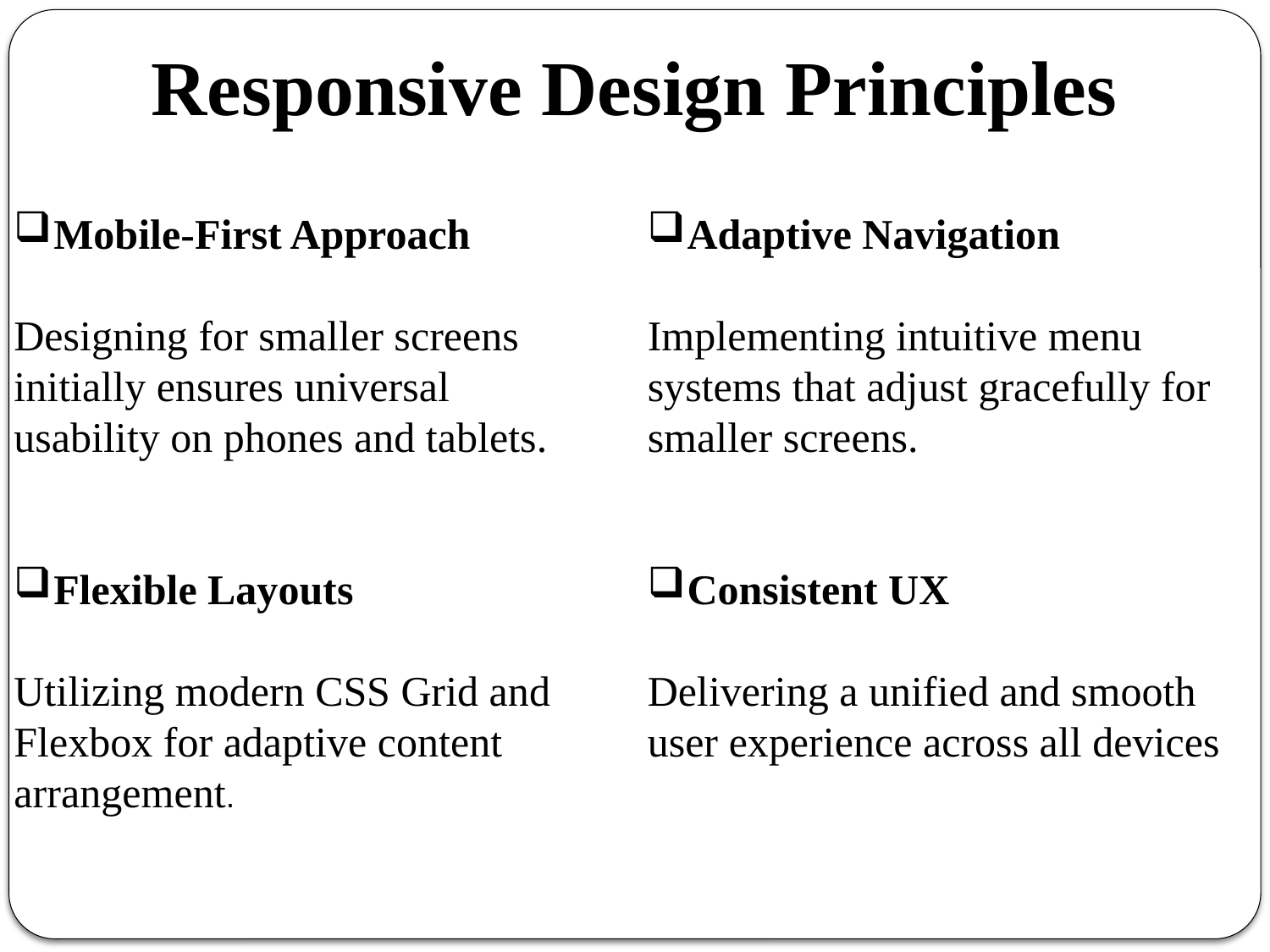

Responsive Design Principles

Mobile-First Approach

Designing for smaller screens initially ensures universal usability on phones and tablets.

Flexible Layouts

Utilizing modern CSS Grid and Flexbox for adaptive content arrangement.

Adaptive Navigation

Implementing intuitive menu systems that adjust gracefully for smaller screens.

Consistent UX

Delivering a unified and smooth user experience across all devices